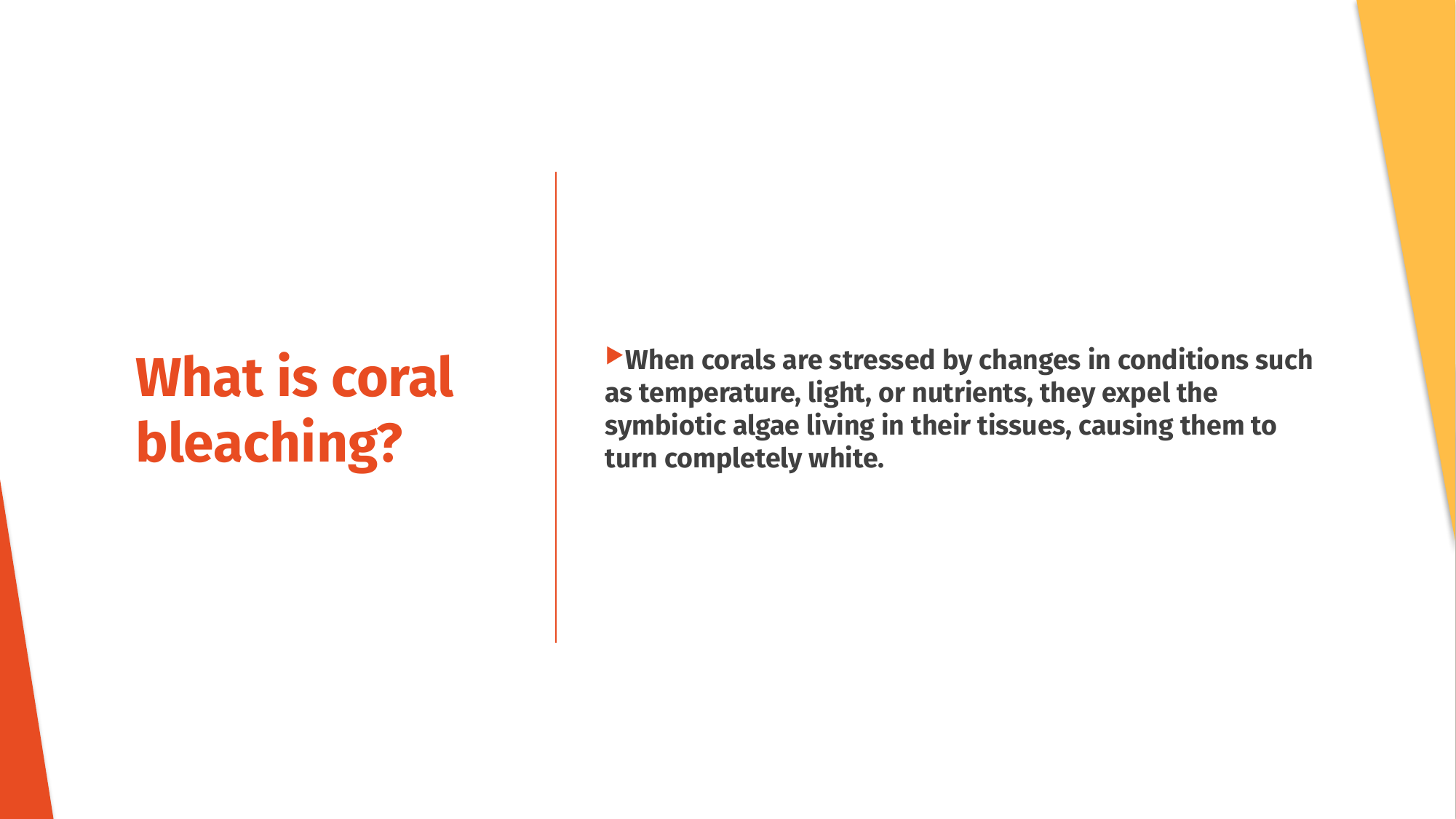

When corals are stressed by changes in conditions such as temperature, light, or nutrients, they expel the symbiotic algae living in their tissues, causing them to turn completely white.
# What is coral bleaching?